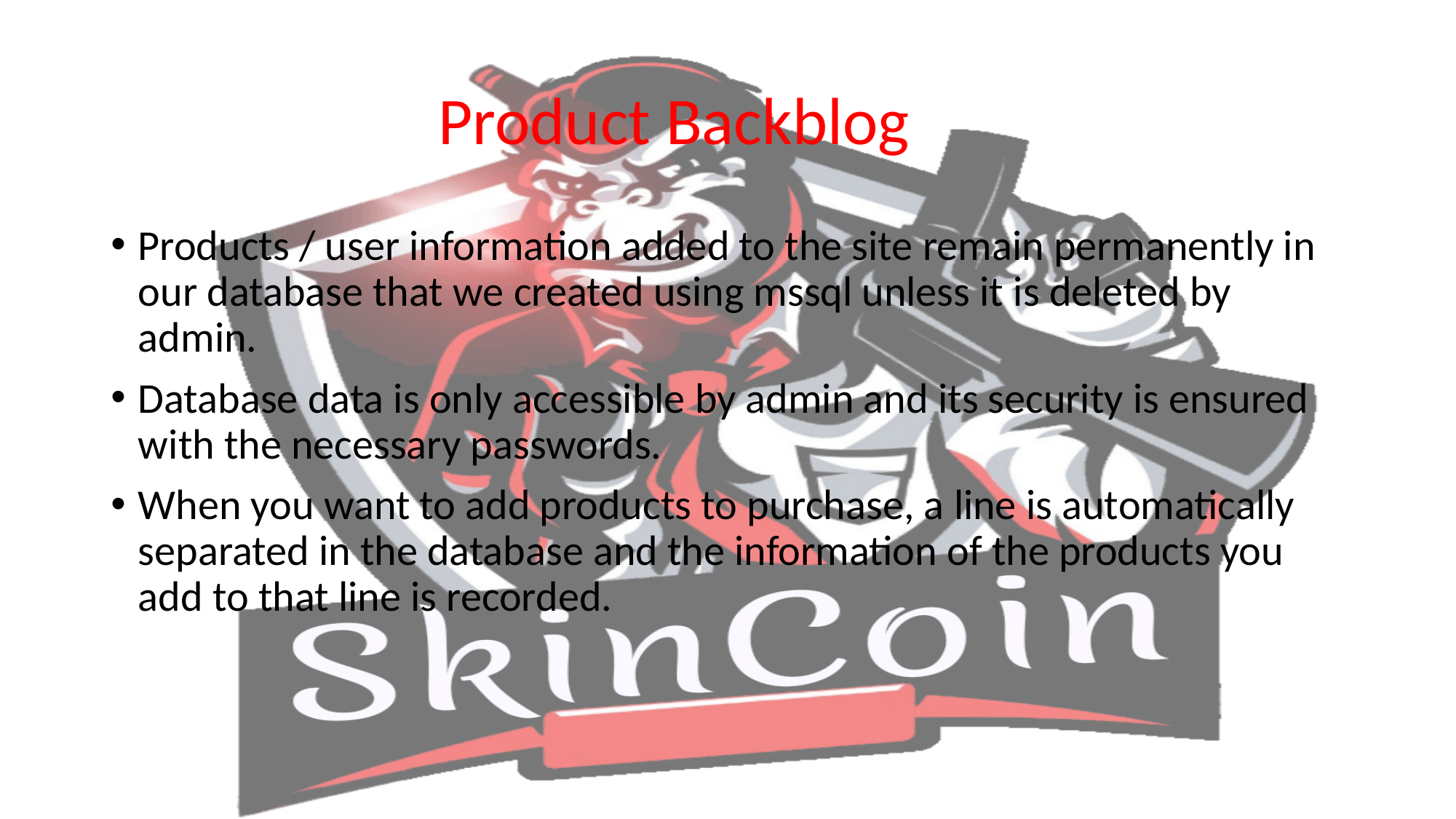

# Product Backblog
Products / user information added to the site remain permanently in our database that we created using mssql unless it is deleted by admin.
Database data is only accessible by admin and its security is ensured with the necessary passwords.
When you want to add products to purchase, a line is automatically separated in the database and the information of the products you add to that line is recorded.